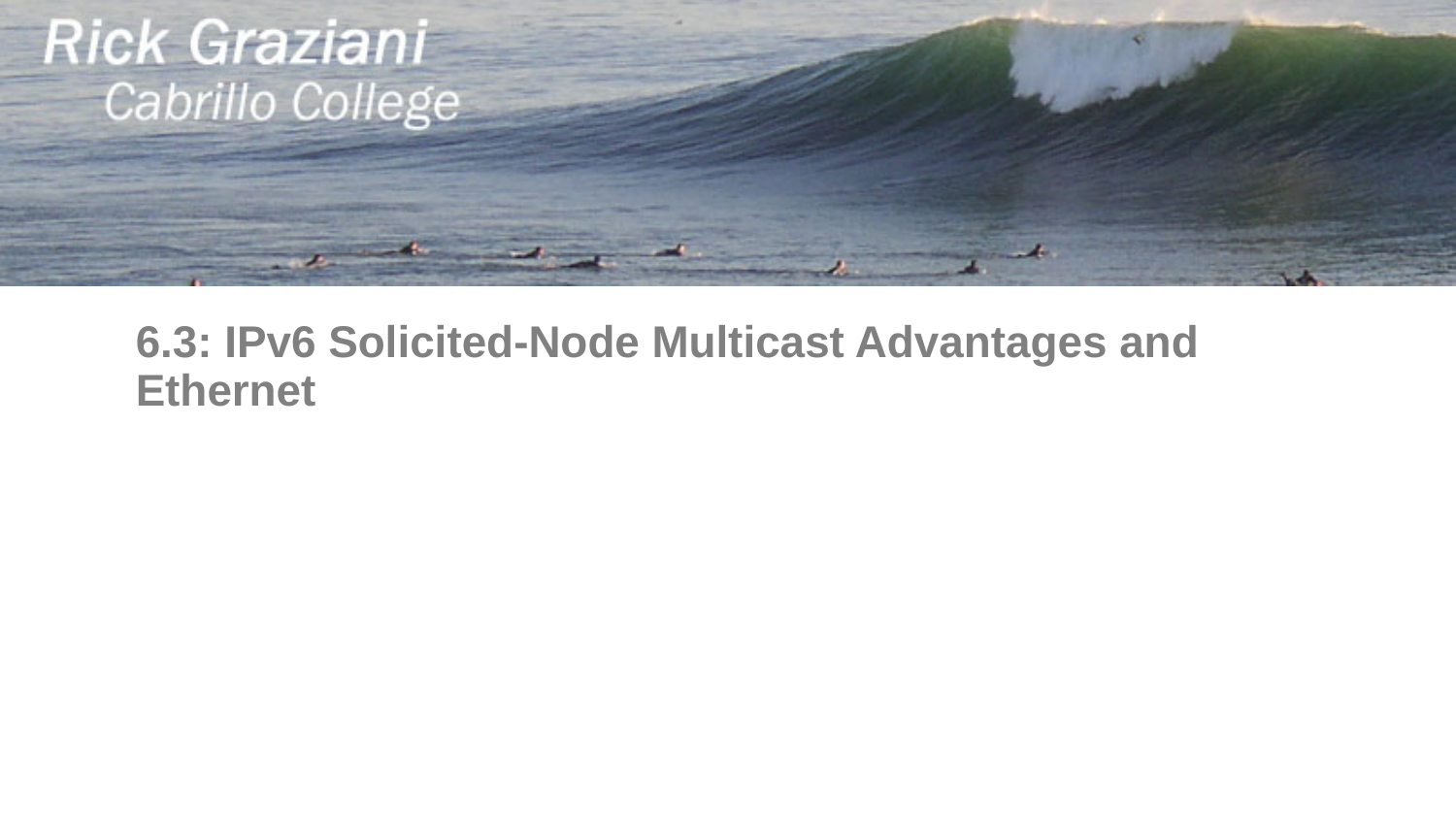

6.3: IPv6 Solicited-Node Multicast Advantages and Ethernet